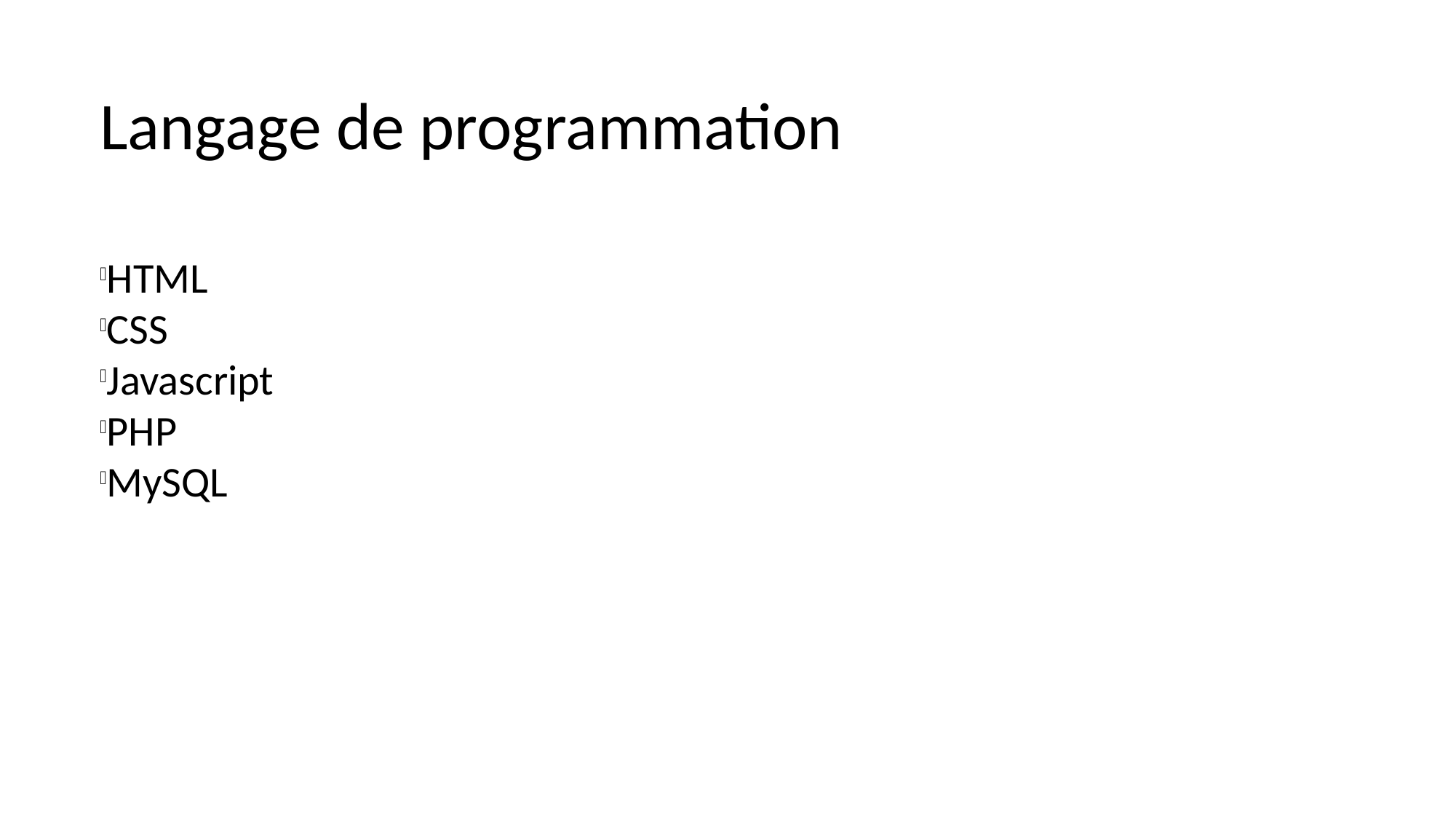

Langage de programmation

HTML
CSS
Javascript
PHP
MySQL